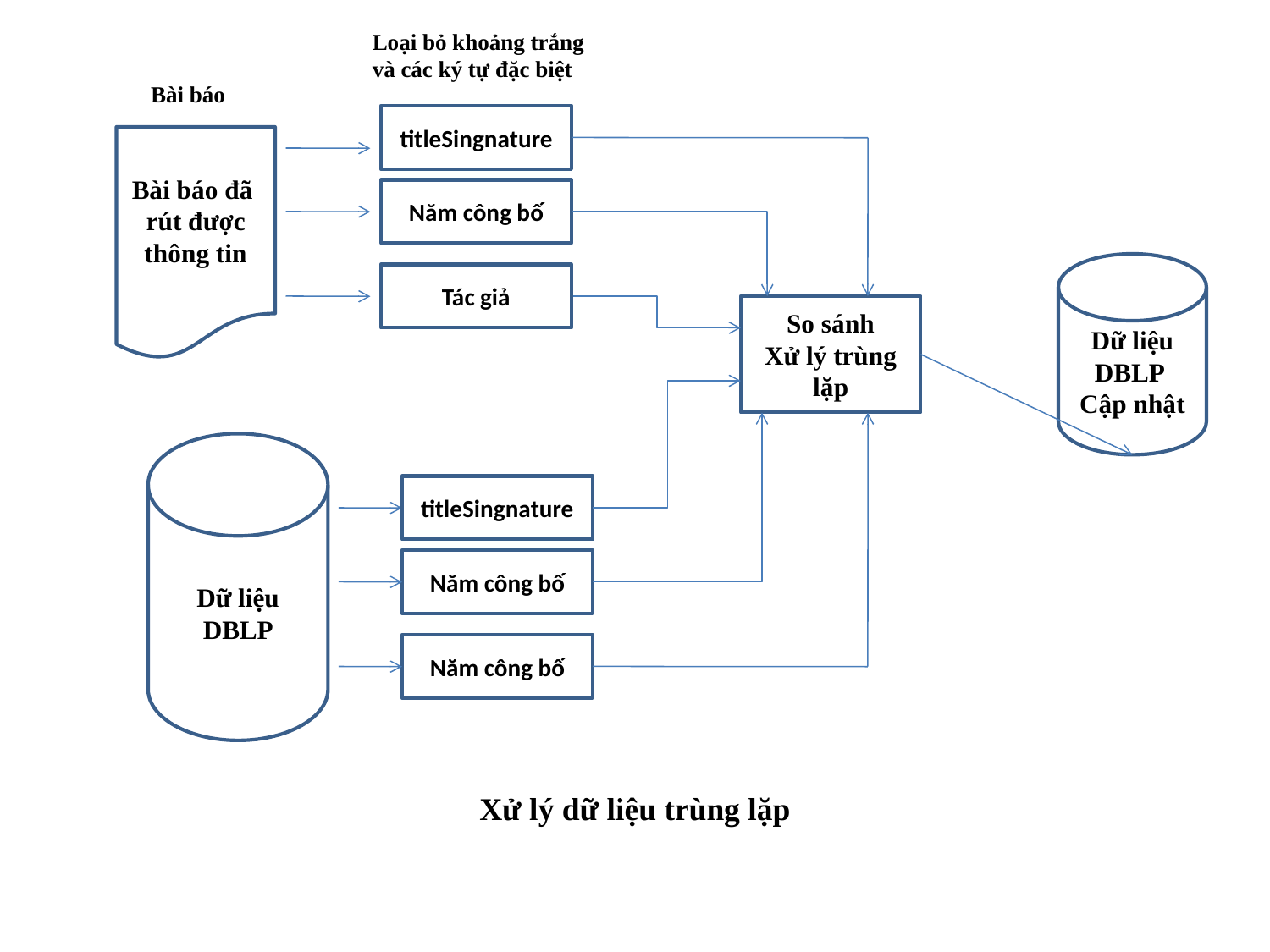

Loại bỏ khoảng trắng
và các ký tự đặc biệt

Bài báo
titleSingnature
Bài báo đã  rút được thông tin
Năm công bố
Dữ liệu
DBLP
Cập nhật
Tác giả
So sánh
Xử lý trùng lặp
Dữ liệu
DBLP
titleSingnature
Năm công bố
Năm công bố
Xử lý dữ liệu trùng lặp